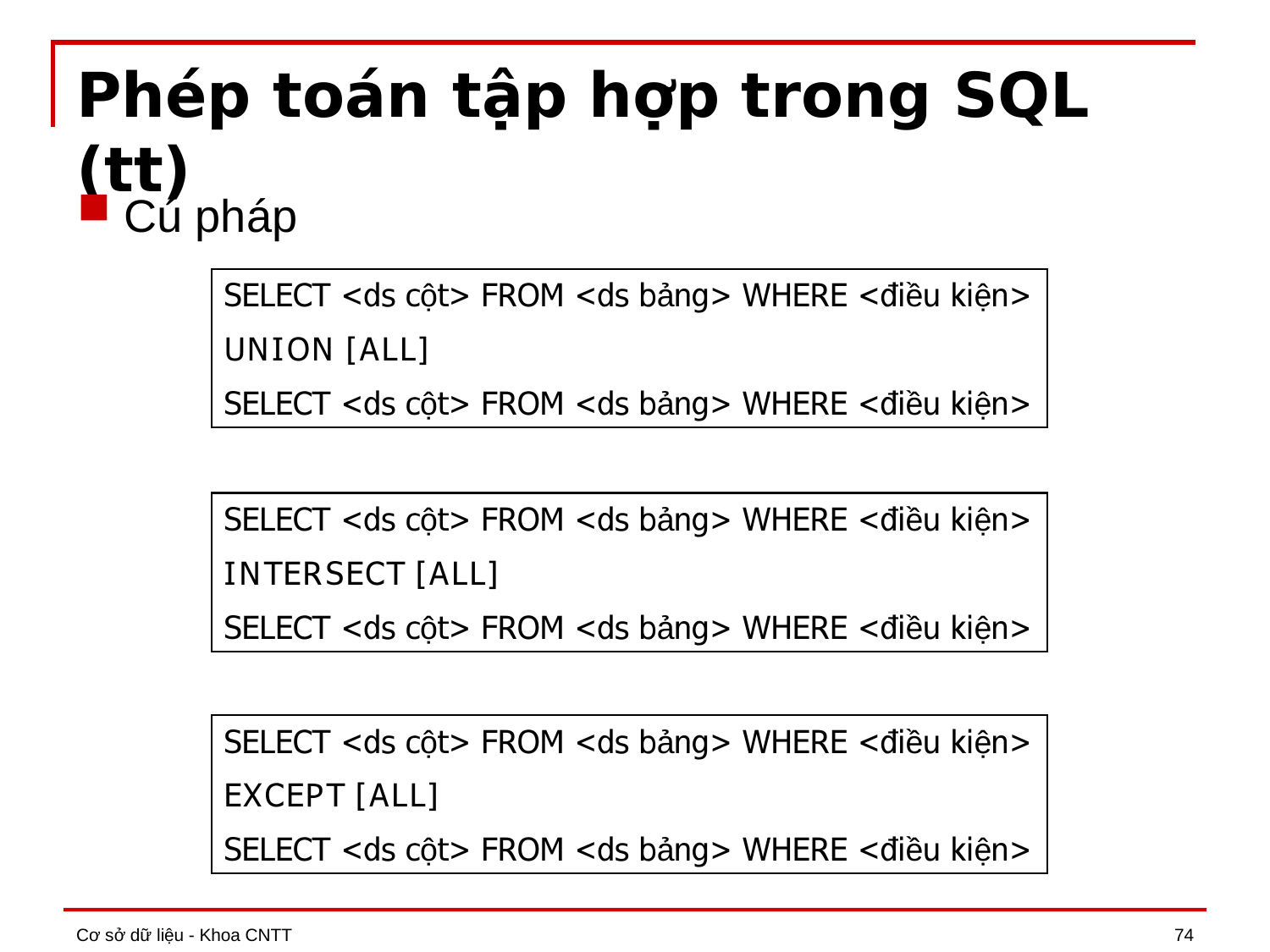

# Phép toán tập hợp trong SQL (tt)
Cú pháp
SELECT <ds cột> FROM <ds bảng> WHERE <điều kiện>
UNION [ALL]
SELECT <ds cột> FROM <ds bảng> WHERE <điều kiện>
SELECT <ds cột> FROM <ds bảng> WHERE <điều kiện>
INTERSECT [ALL]
SELECT <ds cột> FROM <ds bảng> WHERE <điều kiện>
SELECT <ds cột> FROM <ds bảng> WHERE <điều kiện>
EXCEPT [ALL]
SELECT <ds cột> FROM <ds bảng> WHERE <điều kiện>
Cơ sở dữ liệu - Khoa CNTT
74